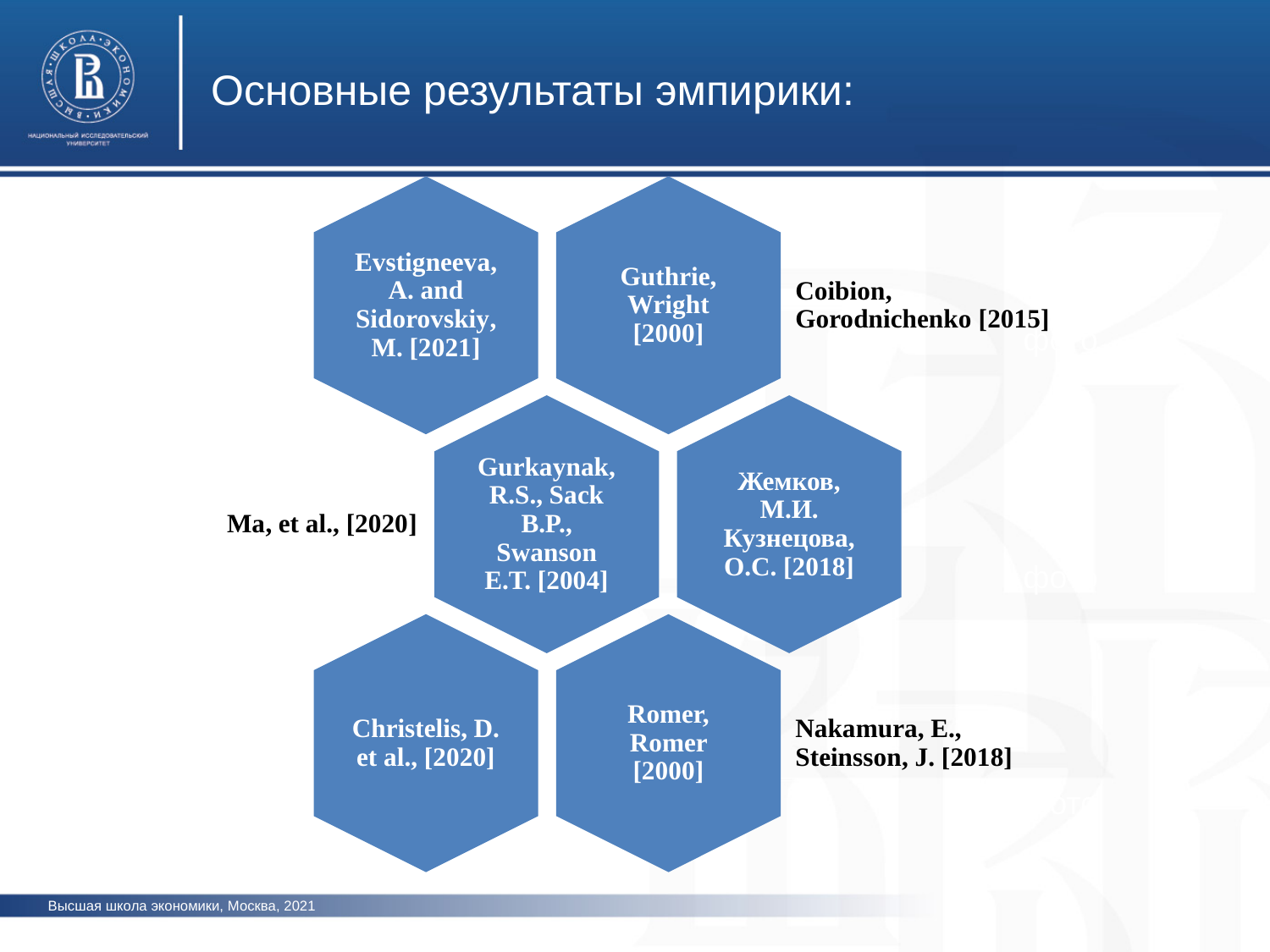

Основные результаты эмпирики:
Guthrie, Wright [2000]
Coibion, Gorodnichenko [2015]
Evstigneeva, A. and Sidorovskiy, M. [2021]
Gurkaynak, R.S., Sack B.P., Swanson E.T. [2004]
Ma, et al., [2020]
Жемков, М.И. Кузнецова, О.С. [2018]
Romer, Romer [2000]
Nakamura, E., Steinsson, J. [2018]
Christelis, D. et al., [2020]

фото
фото
фото
Высшая школа экономики, Москва, 2021